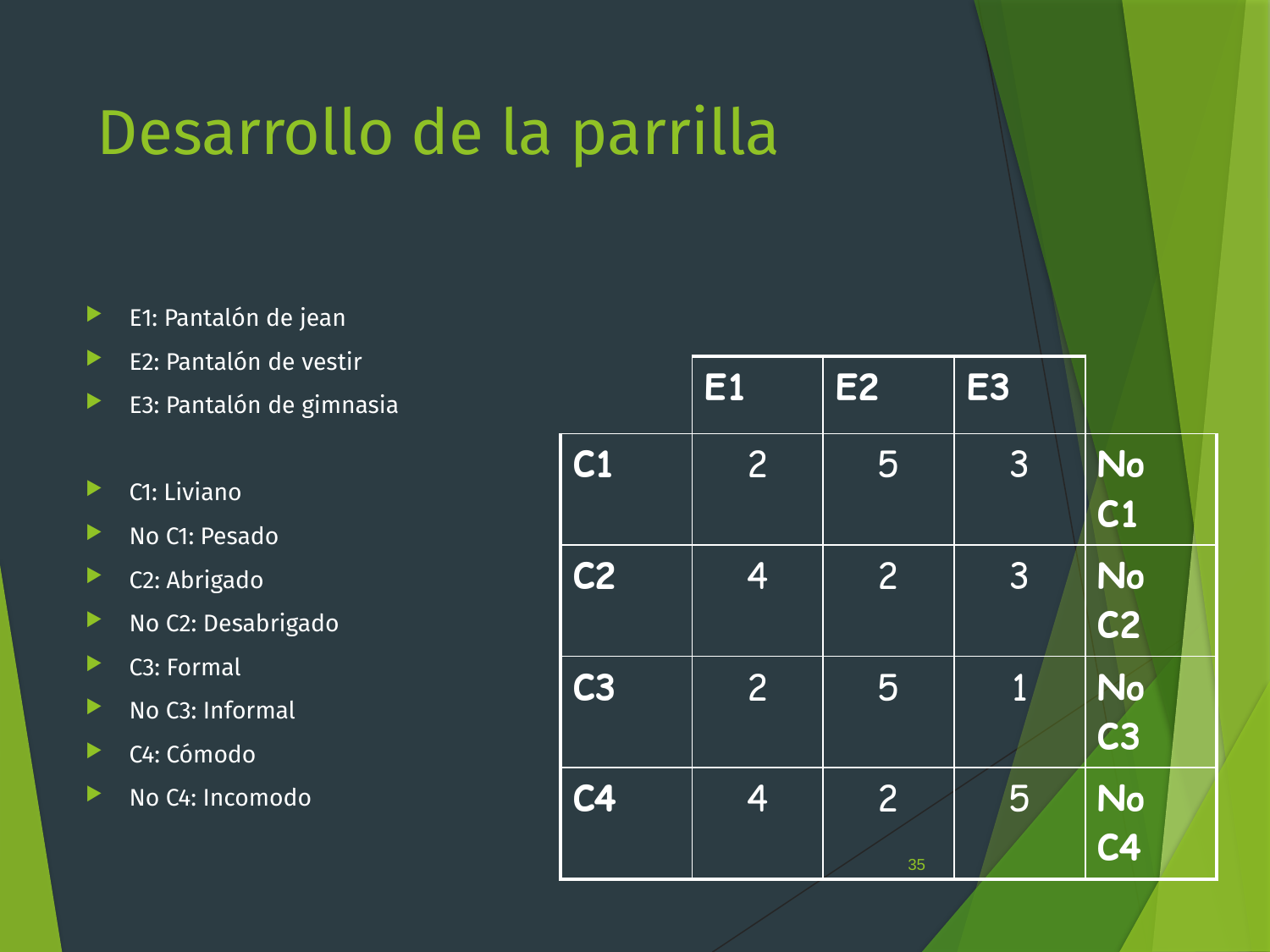

# Desarrollo de la parrilla
E1: Pantalón de jean
E2: Pantalón de vestir
E3: Pantalón de gimnasia

C1: Liviano
No C1: Pesado
C2: Abrigado
No C2: Desabrigado
C3: Formal
No C3: Informal
C4: Cómodo
No C4: Incomodo
|  | E1 | E2 | E3 |  |
| --- | --- | --- | --- | --- |
| C1 | 2 | 5 | 3 | No C1 |
| C2 | 4 | 2 | 3 | No C2 |
| C3 | 2 | 5 | 1 | No C3 |
| C4 | 4 | 2 | 5 | No C4 |
35